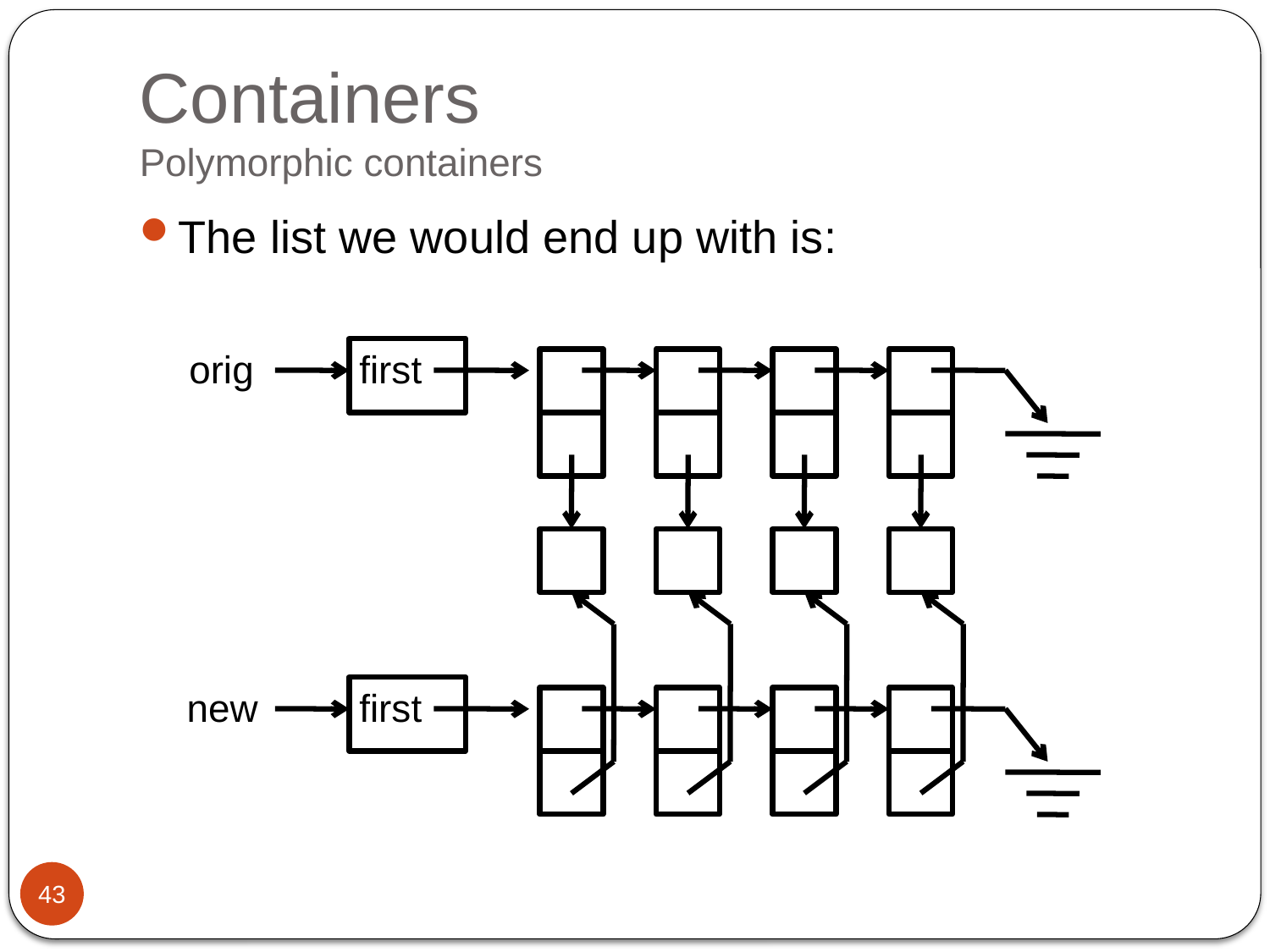

# Containers Polymorphic containers
The list we would end up with is:
orig
first

new
first

43